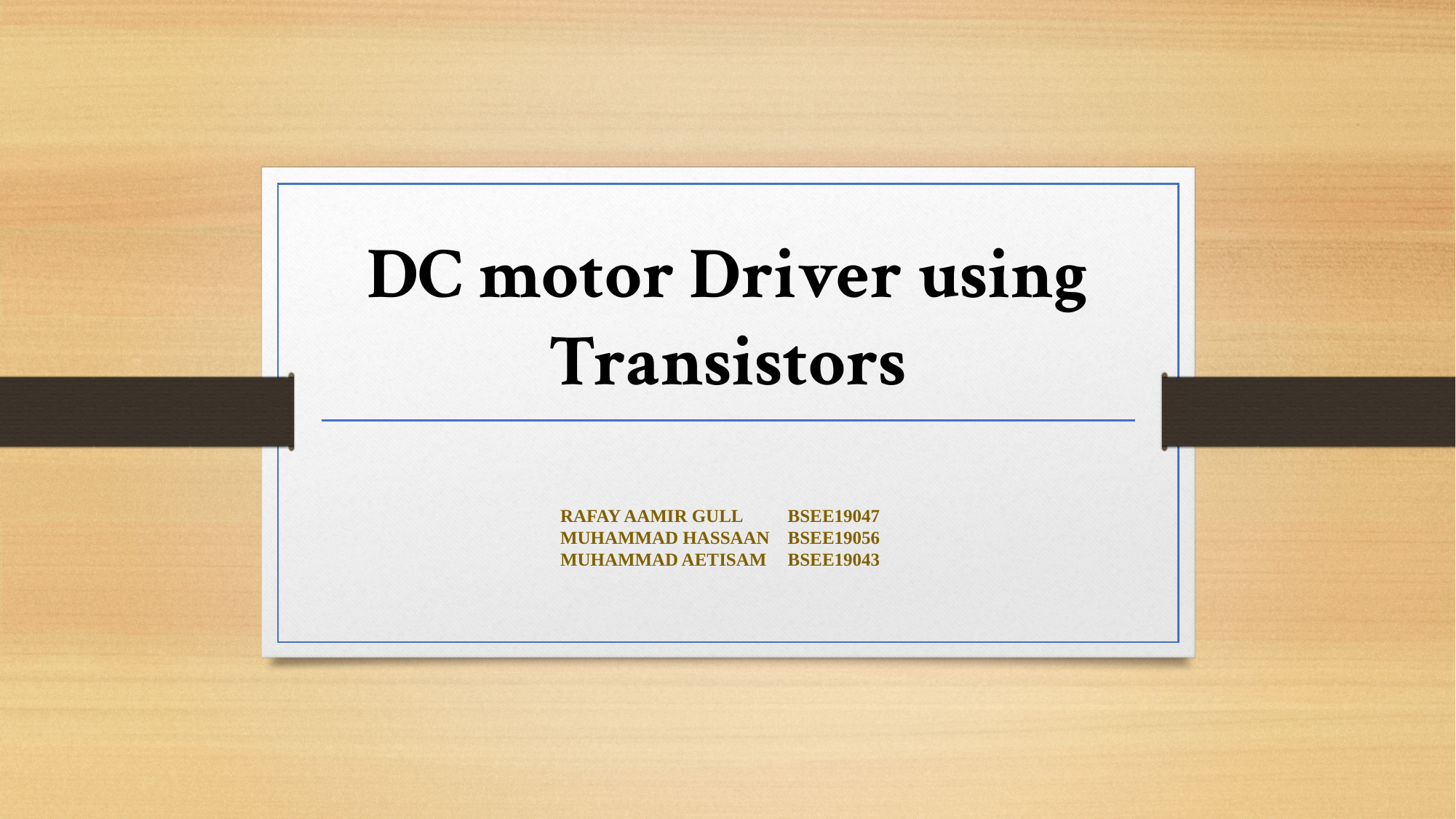

# DC motor Driver using Transistors
RAFAY AAMIR GULL	  BSEE19047
MUHAMMAD HASSAAN	  BSEE19056
MUHAMMAD AETISAM	  BSEE19043